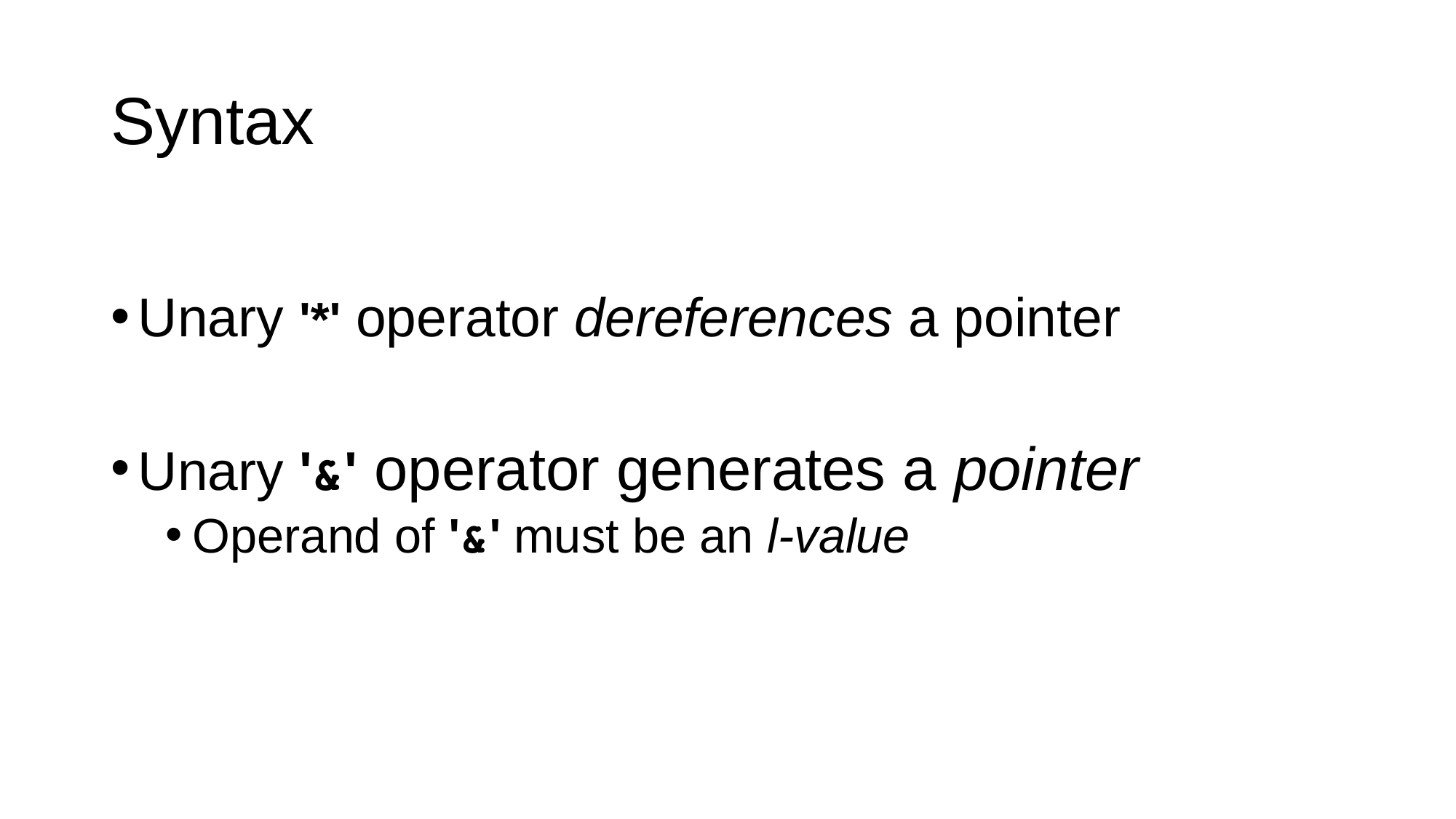

# Syntax

Unary '*' operator dereferences a pointer

Unary '&' operator generates a pointer
Operand of '&' must be an l-value